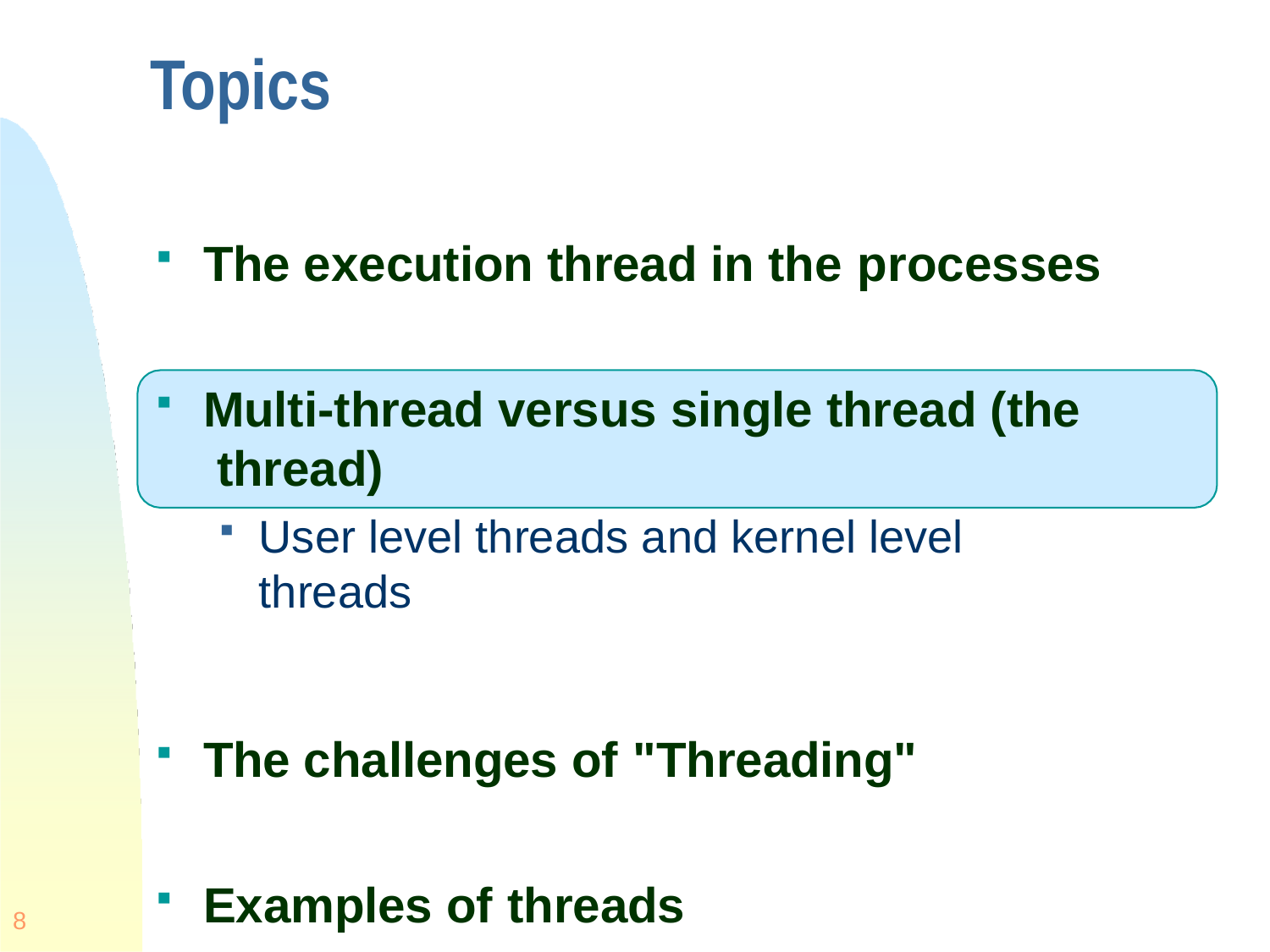

# Topics
The execution thread in the processes

Multi-thread versus single thread (the  thread)
User level threads and kernel level threads

The challenges of "Threading"

Examples of threads

8